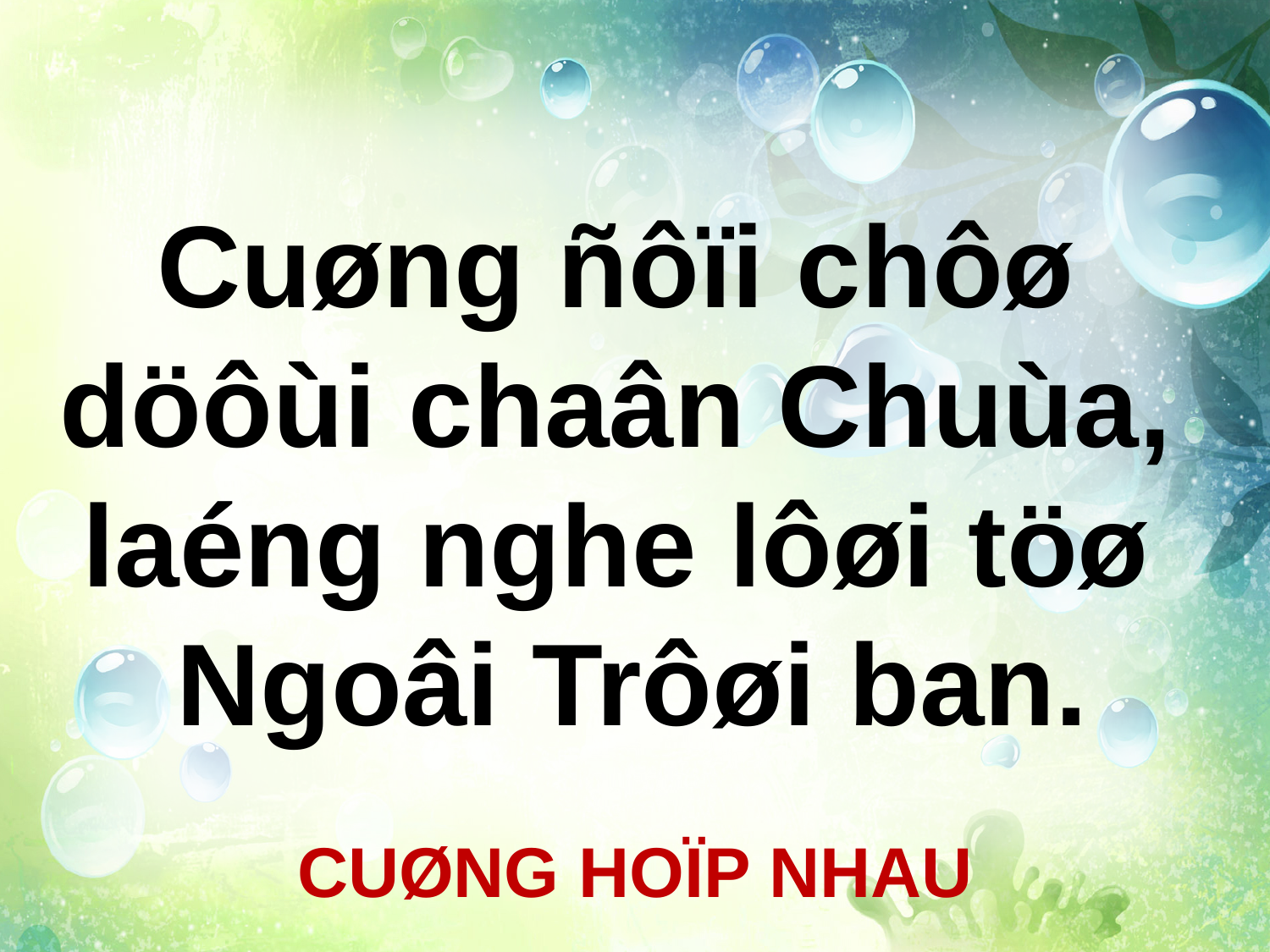

Cuøng ñôïi chôø
döôùi chaân Chuùa,
laéng nghe lôøi töø
Ngoâi Trôøi ban.
CUØNG HOÏP NHAU